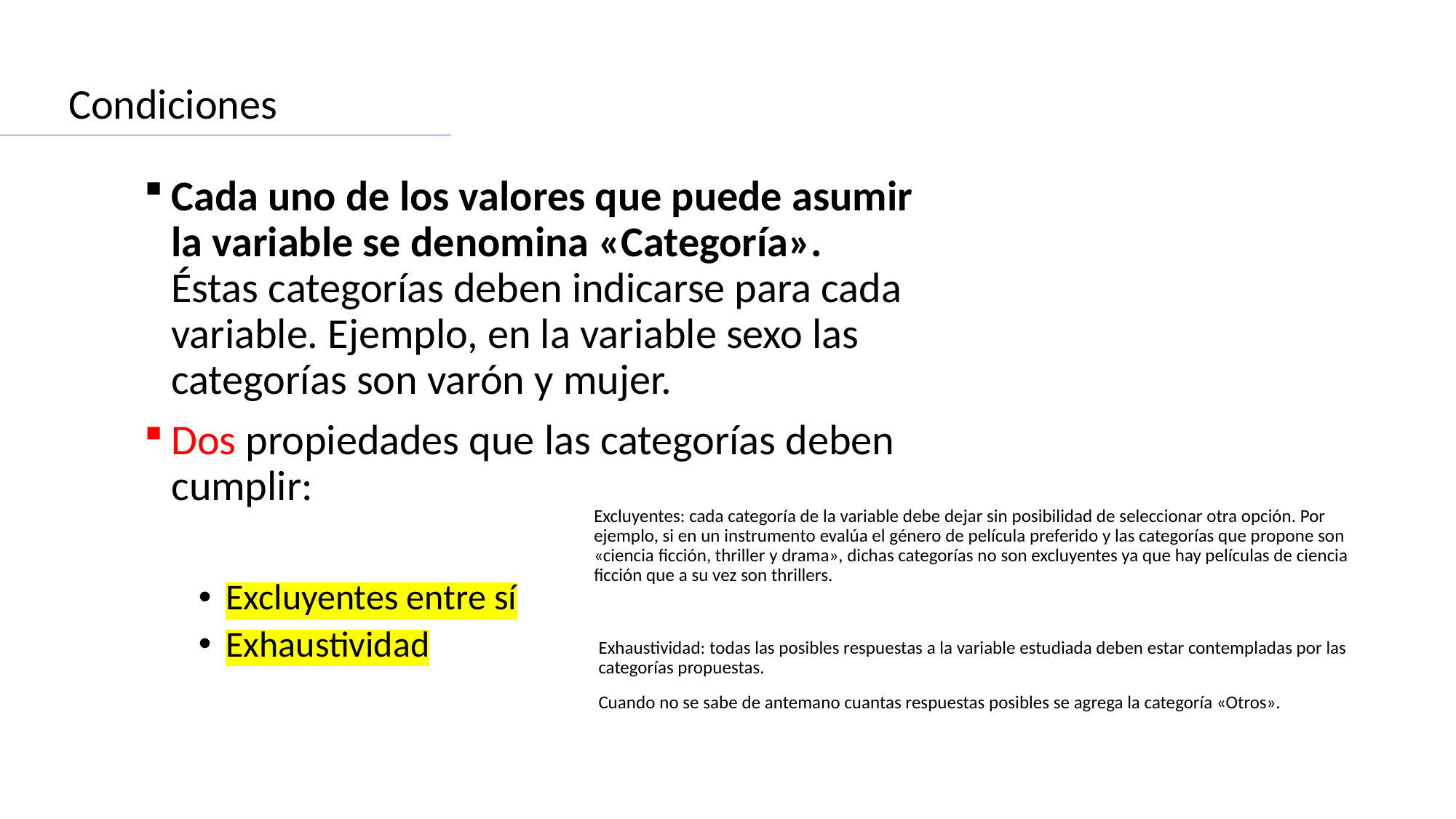

Condiciones
Cada uno de los valores que puede asumir la variable se denomina «Categoría». Éstas categorías deben indicarse para cada variable. Ejemplo, en la variable sexo las categorías son varón y mujer.
Dos propiedades que las categorías deben cumplir:

Excluyentes entre sí
Exhaustividad
Excluyentes: cada categoría de la variable debe dejar sin posibilidad de seleccionar otra opción. Por ejemplo, si en un instrumento evalúa el género de película preferido y las categorías que propone son «ciencia ficción, thriller y drama», dichas categorías no son excluyentes ya que hay películas de ciencia ficción que a su vez son thrillers.

Exhaustividad: todas las posibles respuestas a la variable estudiada deben estar contempladas por las categorías propuestas.
Cuando no se sabe de antemano cuantas respuestas posibles se agrega la categoría «Otros».